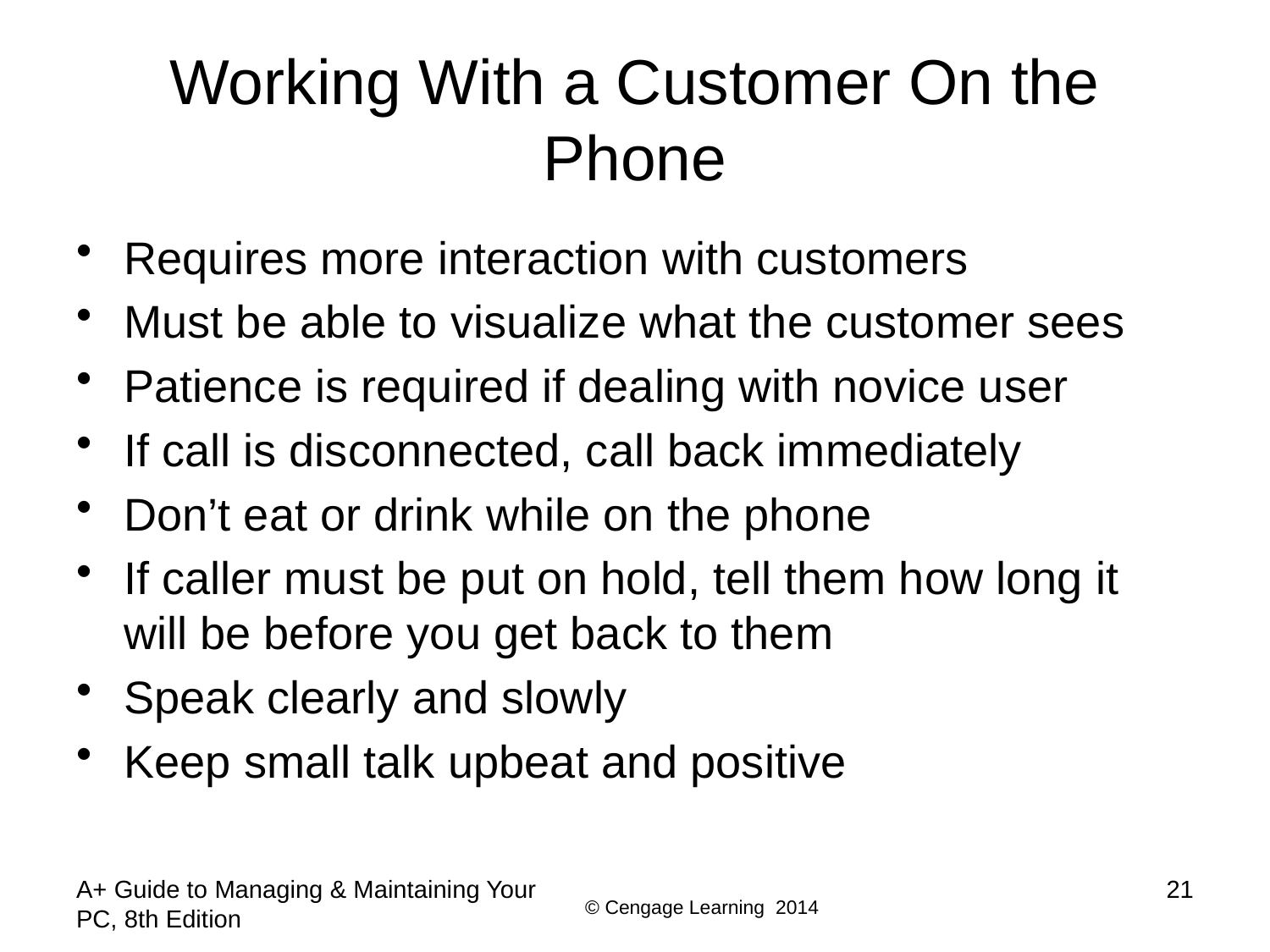

# Working With a Customer On the Phone
Requires more interaction with customers
Must be able to visualize what the customer sees
Patience is required if dealing with novice user
If call is disconnected, call back immediately
Don’t eat or drink while on the phone
If caller must be put on hold, tell them how long it will be before you get back to them
Speak clearly and slowly
Keep small talk upbeat and positive
A+ Guide to Managing & Maintaining Your PC, 8th Edition
21